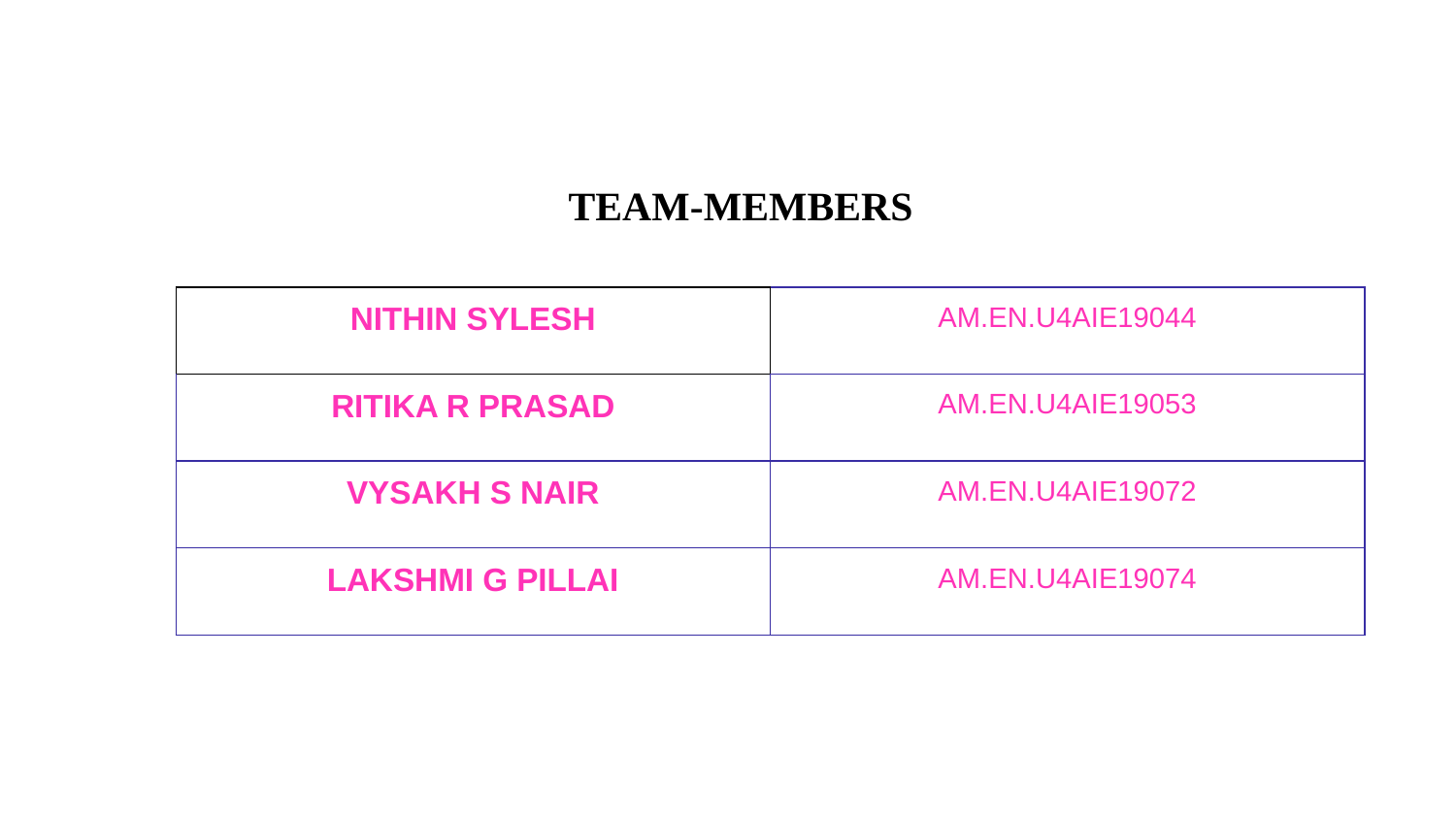

TEAM-MEMBERS
| NITHIN SYLESH | AM.EN.U4AIE19044 |
| --- | --- |
| RITIKA R PRASAD | AM.EN.U4AIE19053 |
| VYSAKH S NAIR | AM.EN.U4AIE19072 |
| LAKSHMI G PILLAI | AM.EN.U4AIE19074 |